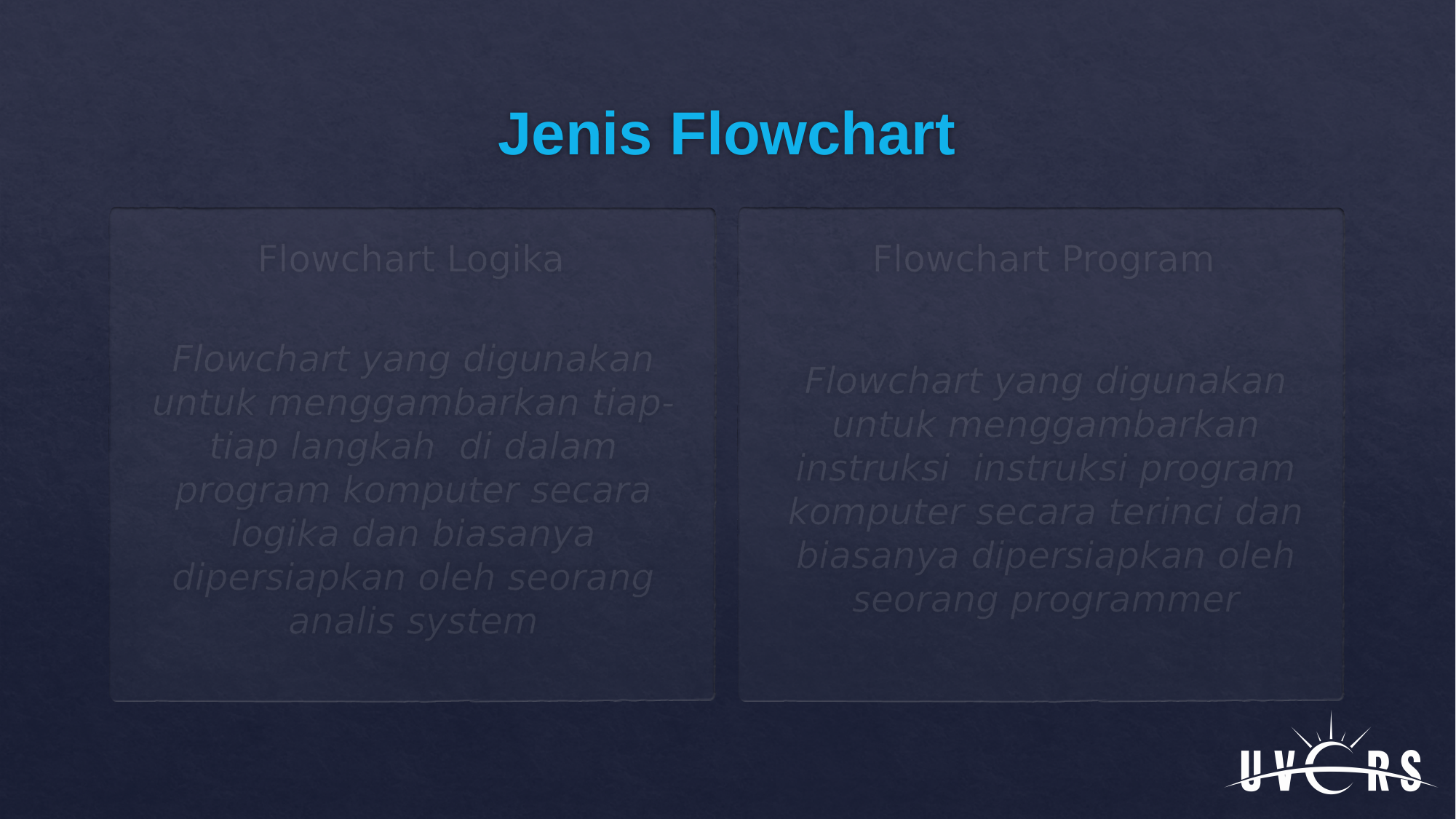

# Jenis Flowchart
Flowchart Logika
Flowchart Program
Flowchart yang digunakan untuk menggambarkan tiap-tiap langkah  di dalam program komputer secara logika dan biasanya dipersiapkan oleh seorang analis system
Flowchart yang digunakan untuk menggambarkan instruksi  instruksi program komputer secara terinci dan biasanya dipersiapkan oleh seorang programmer